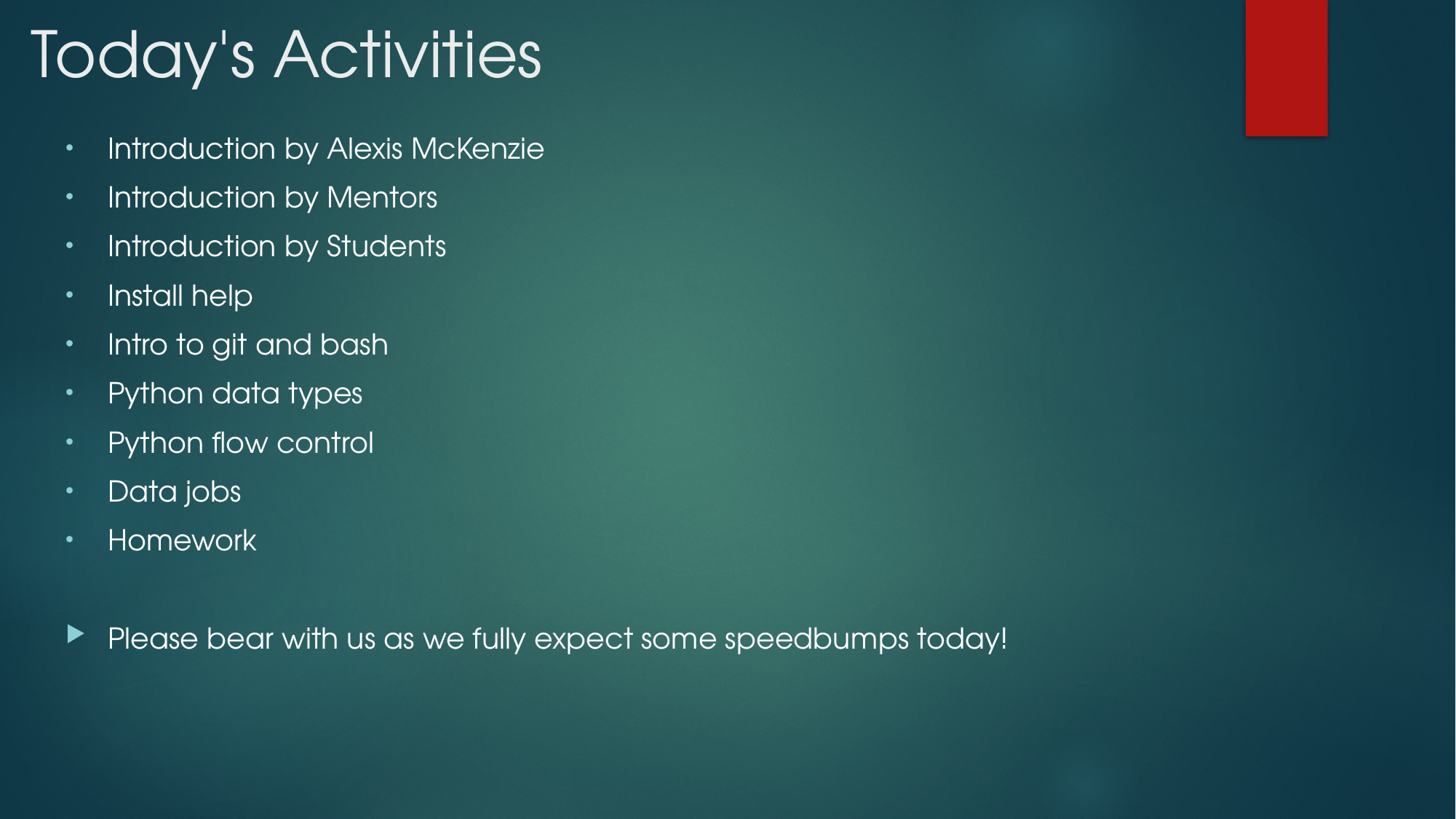

# Today's Activities
Introduction by Alexis McKenzie
Introduction by Mentors
Introduction by Students
Install help
Intro to git and bash
Python data types
Python flow control
Data jobs
Homework

Please bear with us as we fully expect some speedbumps today!